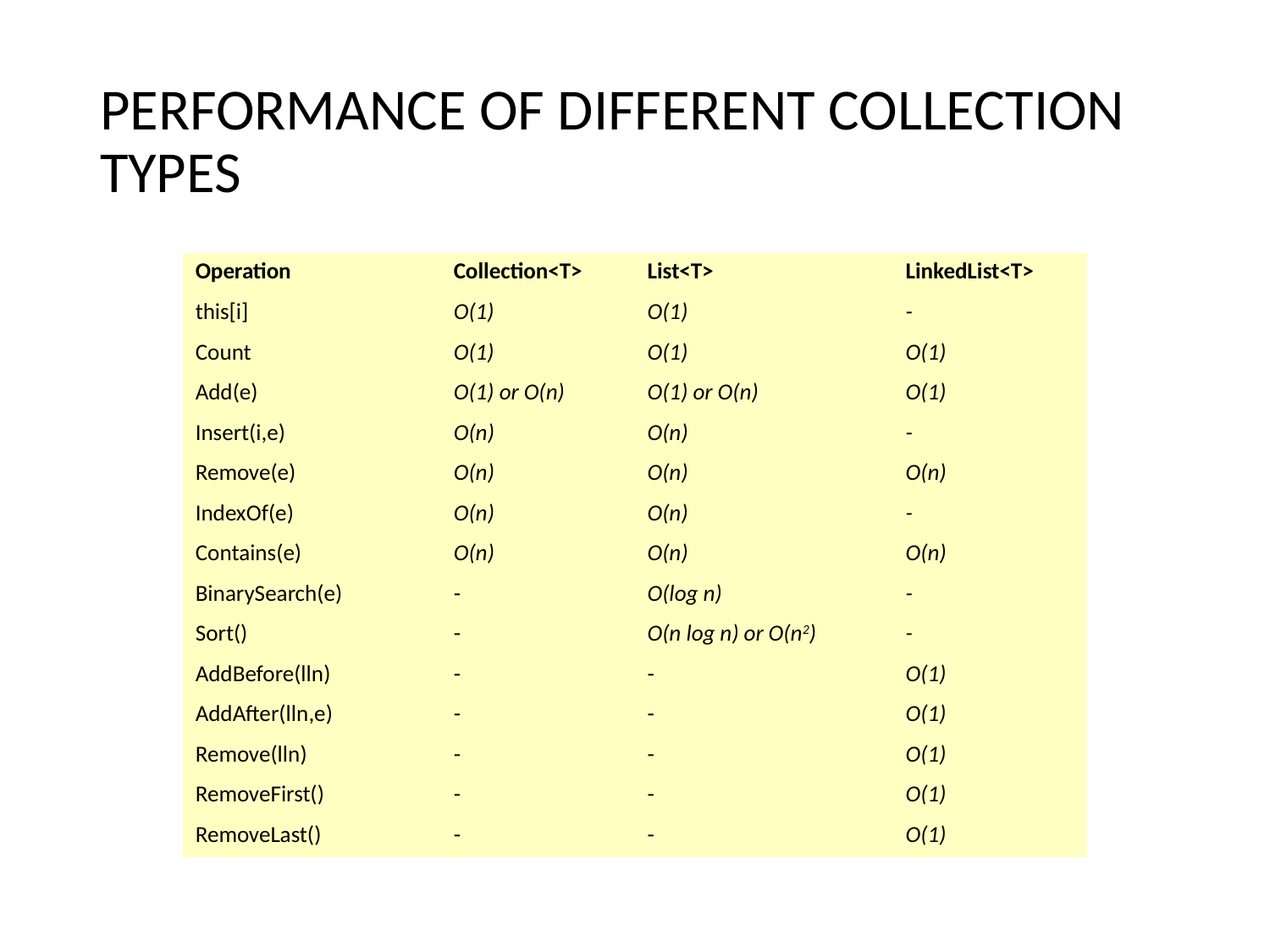

# PERFORMANCE OF DIFFERENT COLLECTION TYPES
| Operation | Collection<T> | List<T> | LinkedList<T> |
| --- | --- | --- | --- |
| this[i] | O(1) | O(1) | - |
| Count | O(1) | O(1) | O(1) |
| Add(e) | O(1) or O(n) | O(1) or O(n) | O(1) |
| Insert(i,e) | O(n) | O(n) | - |
| Remove(e) | O(n) | O(n) | O(n) |
| IndexOf(e) | O(n) | O(n) | - |
| Contains(e) | O(n) | O(n) | O(n) |
| BinarySearch(e) | - | O(log n) | - |
| Sort() | - | O(n log n) or O(n2) | - |
| AddBefore(lln) | - | - | O(1) |
| AddAfter(lln,e) | - | - | O(1) |
| Remove(lln) | - | - | O(1) |
| RemoveFirst() | - | - | O(1) |
| RemoveLast() | - | - | O(1) |